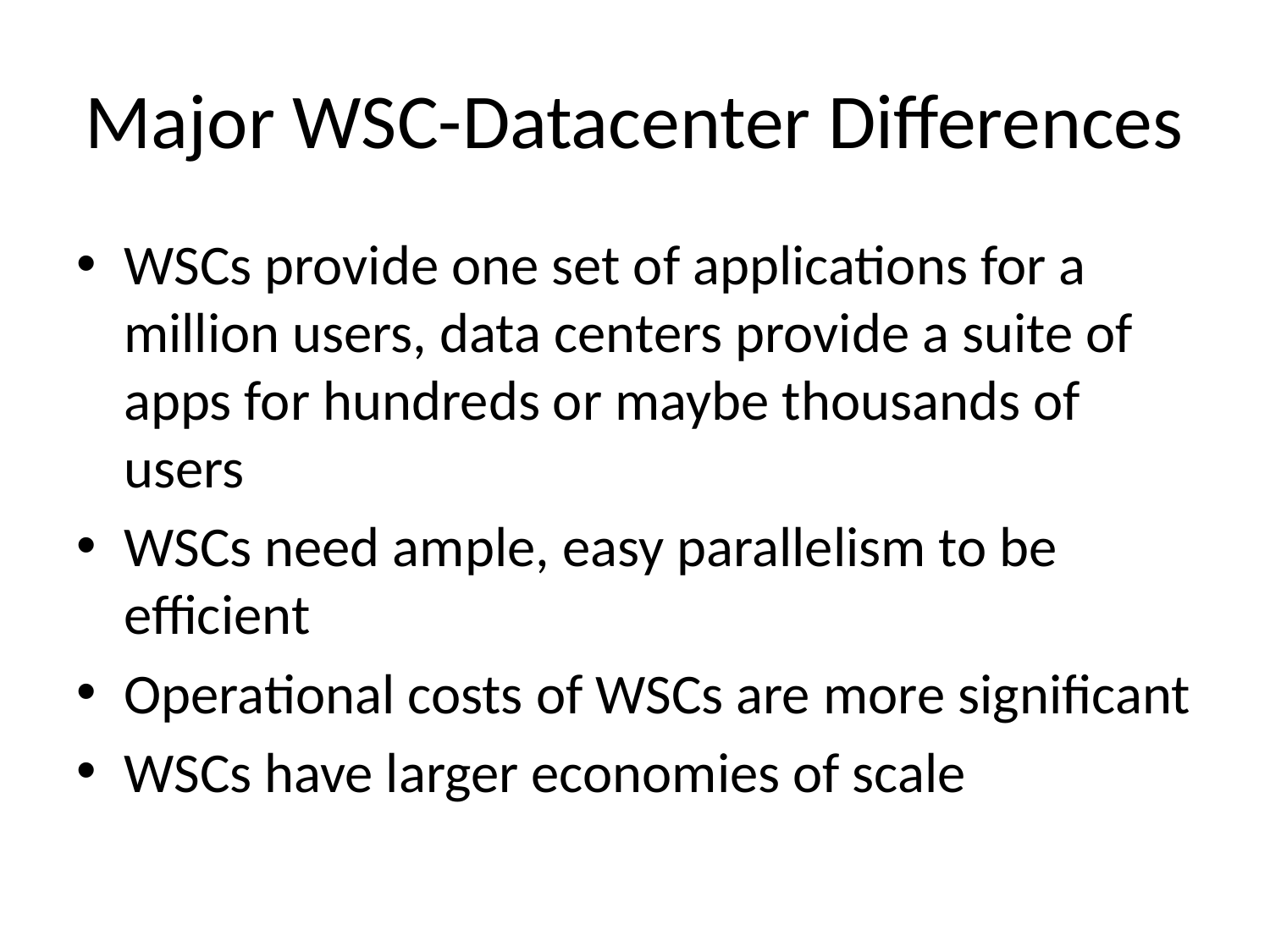

# Major WSC-Datacenter Differences
WSCs provide one set of applications for a million users, data centers provide a suite of apps for hundreds or maybe thousands of users
WSCs need ample, easy parallelism to be efficient
Operational costs of WSCs are more significant
WSCs have larger economies of scale